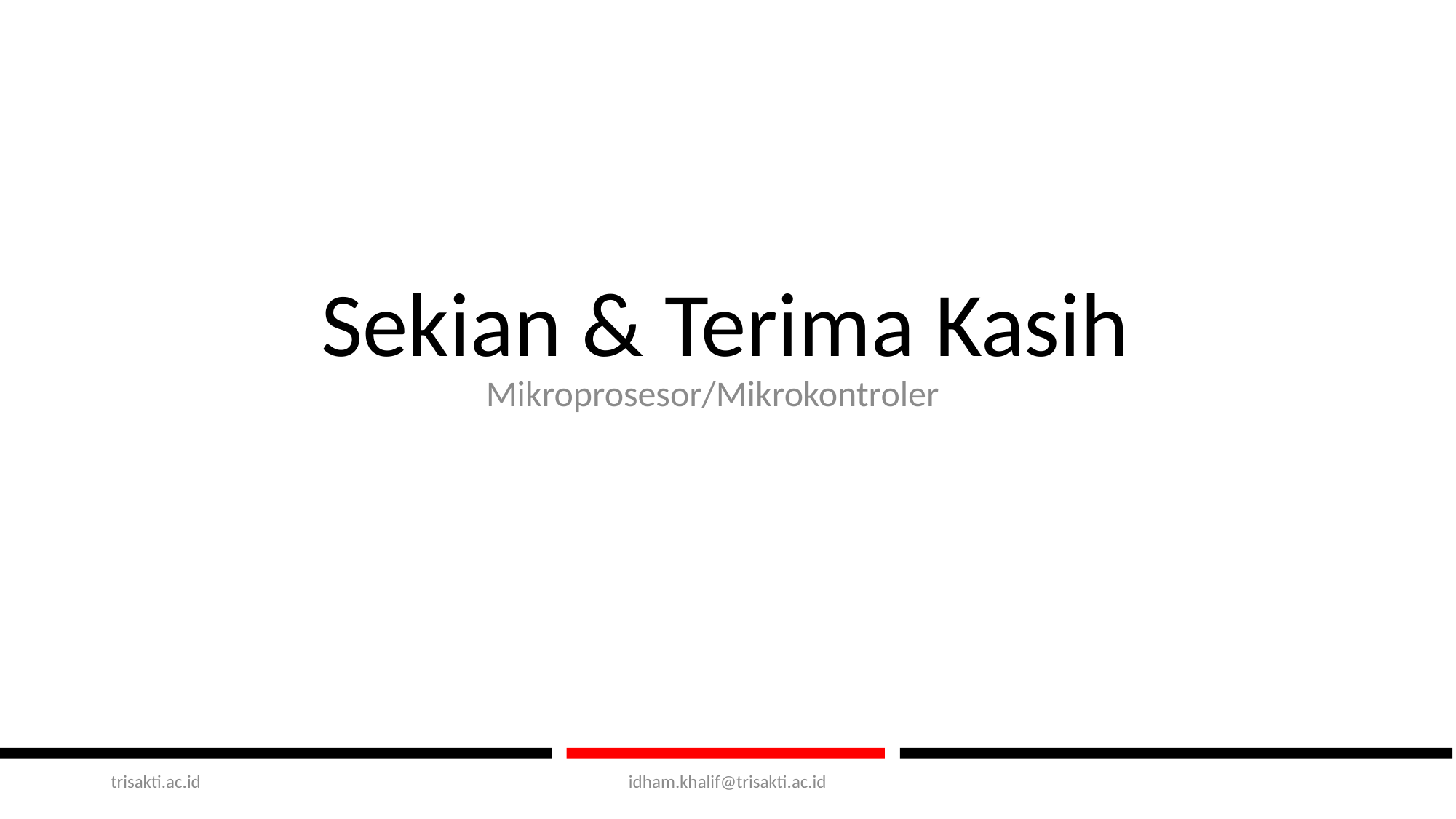

# Sekian & Terima Kasih
Mikroprosesor/Mikrokontroler

trisakti.ac.id
idham.khalif@trisakti.ac.id
24